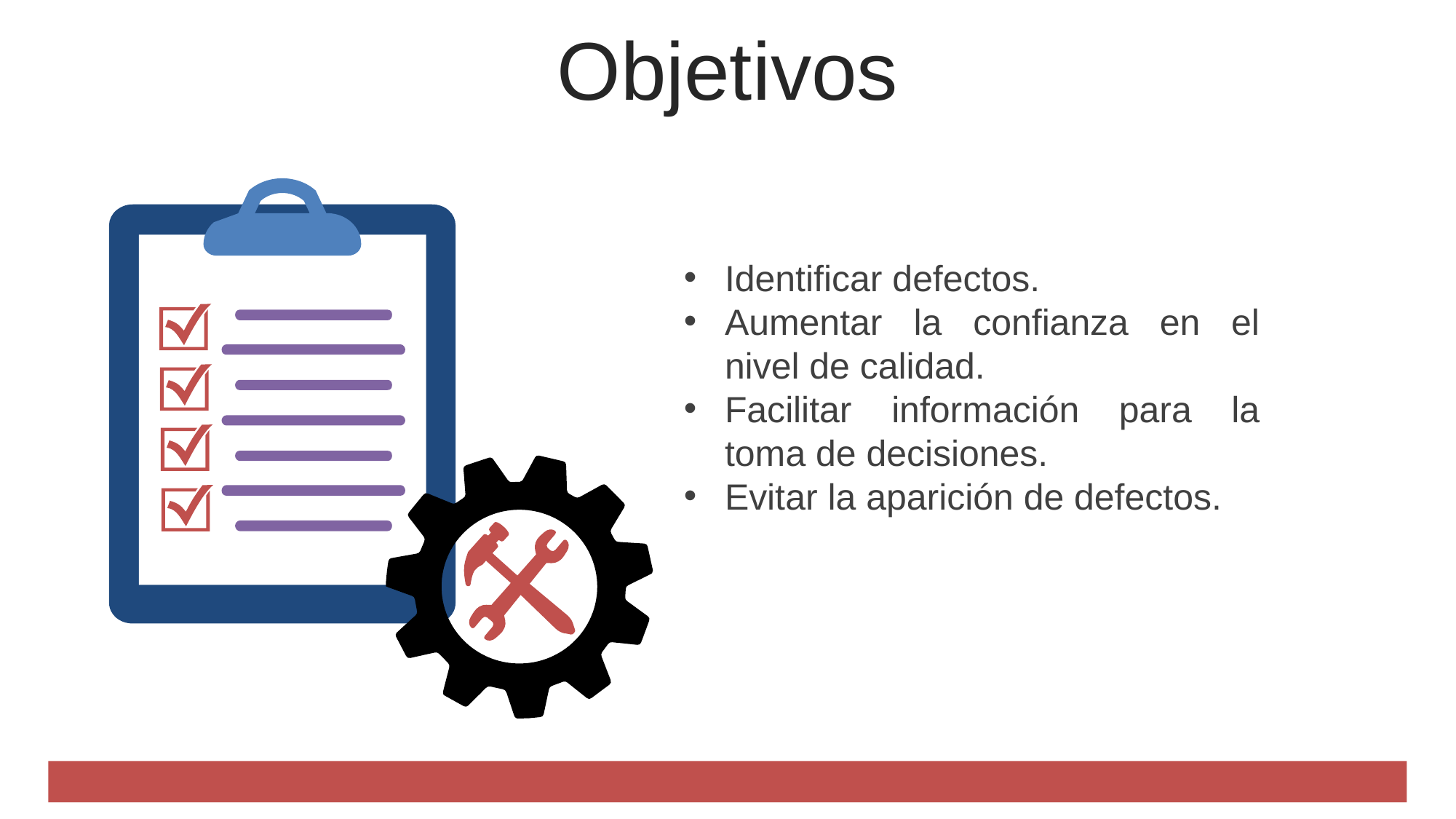

Objetivos

Identificar defectos.
Aumentar la confianza en el nivel de calidad.
Facilitar información para la toma de decisiones.
Evitar la aparición de defectos.